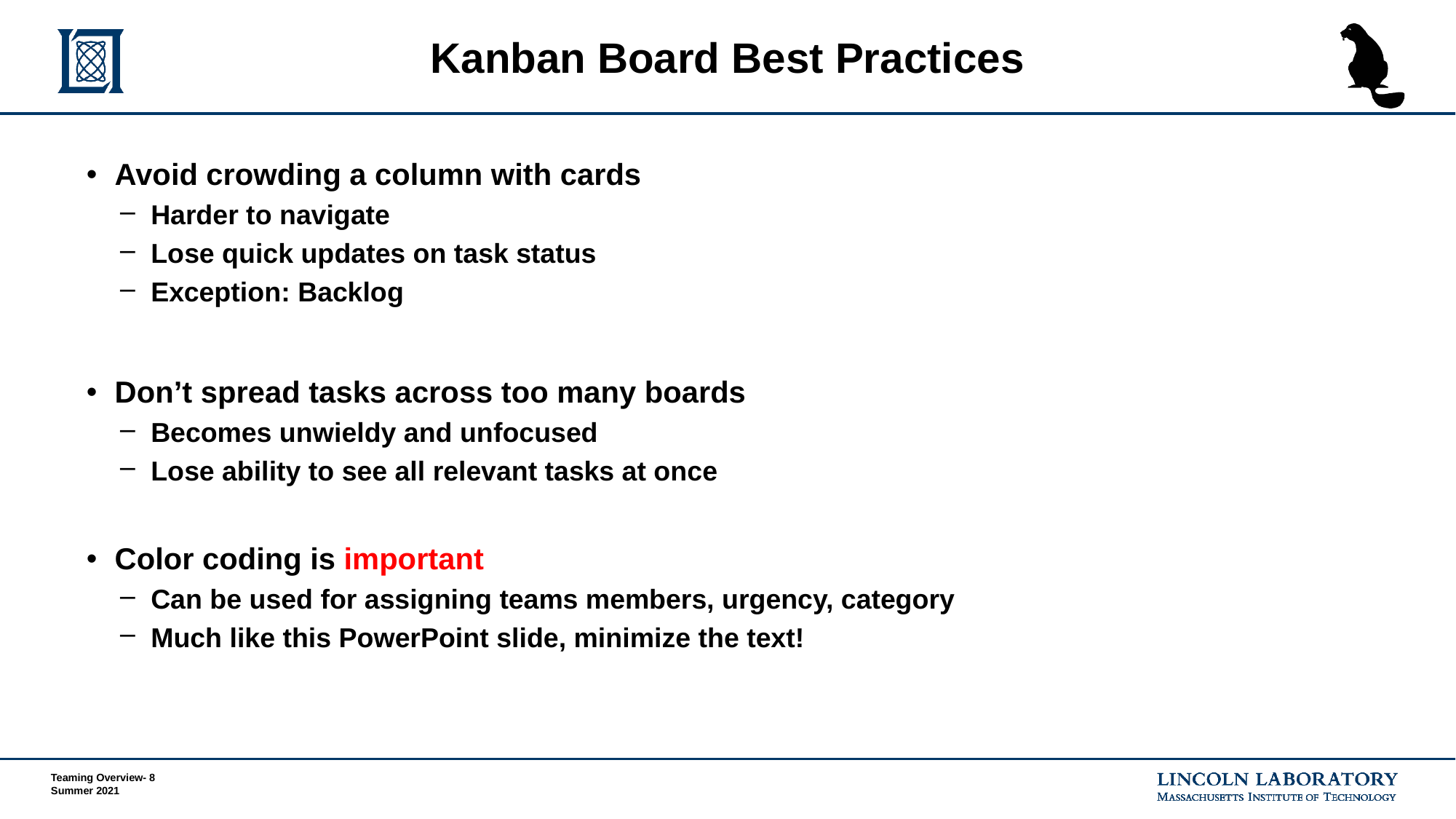

# Kanban Board Best Practices
Avoid crowding a column with cards
Harder to navigate
Lose quick updates on task status
Exception: Backlog

Don’t spread tasks across too many boards
Becomes unwieldy and unfocused
Lose ability to see all relevant tasks at once

Color coding is important
Can be used for assigning teams members, urgency, category
Much like this PowerPoint slide, minimize the text!